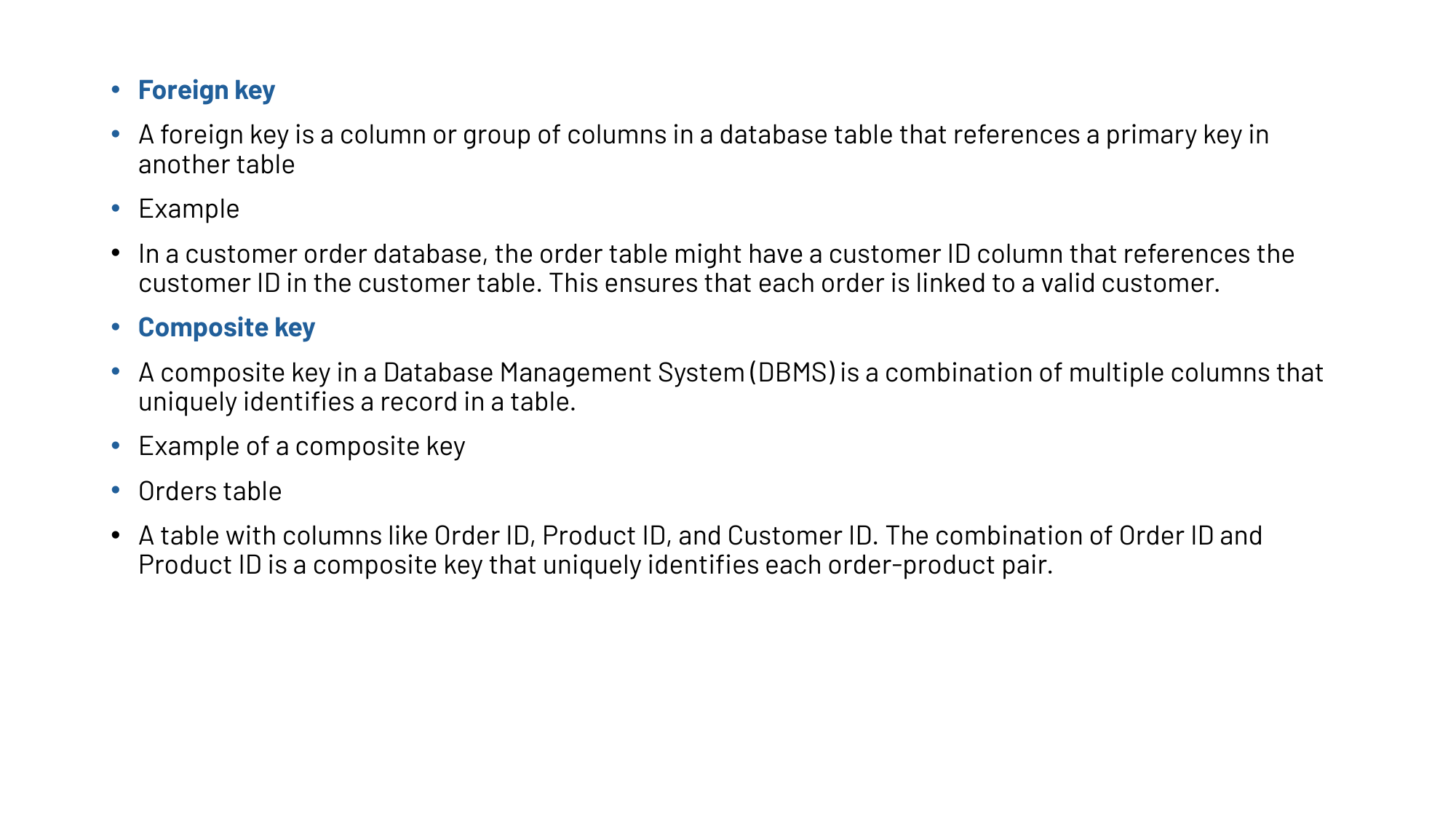

Foreign key
A foreign key is a column or group of columns in a database table that references a primary key in another table
Example
In a customer order database, the order table might have a customer ID column that references the customer ID in the customer table. This ensures that each order is linked to a valid customer.
Composite key
A composite key in a Database Management System (DBMS) is a combination of multiple columns that uniquely identifies a record in a table.
Example of a composite key
Orders table
A table with columns like Order ID, Product ID, and Customer ID. The combination of Order ID and Product ID is a composite key that uniquely identifies each order-product pair.